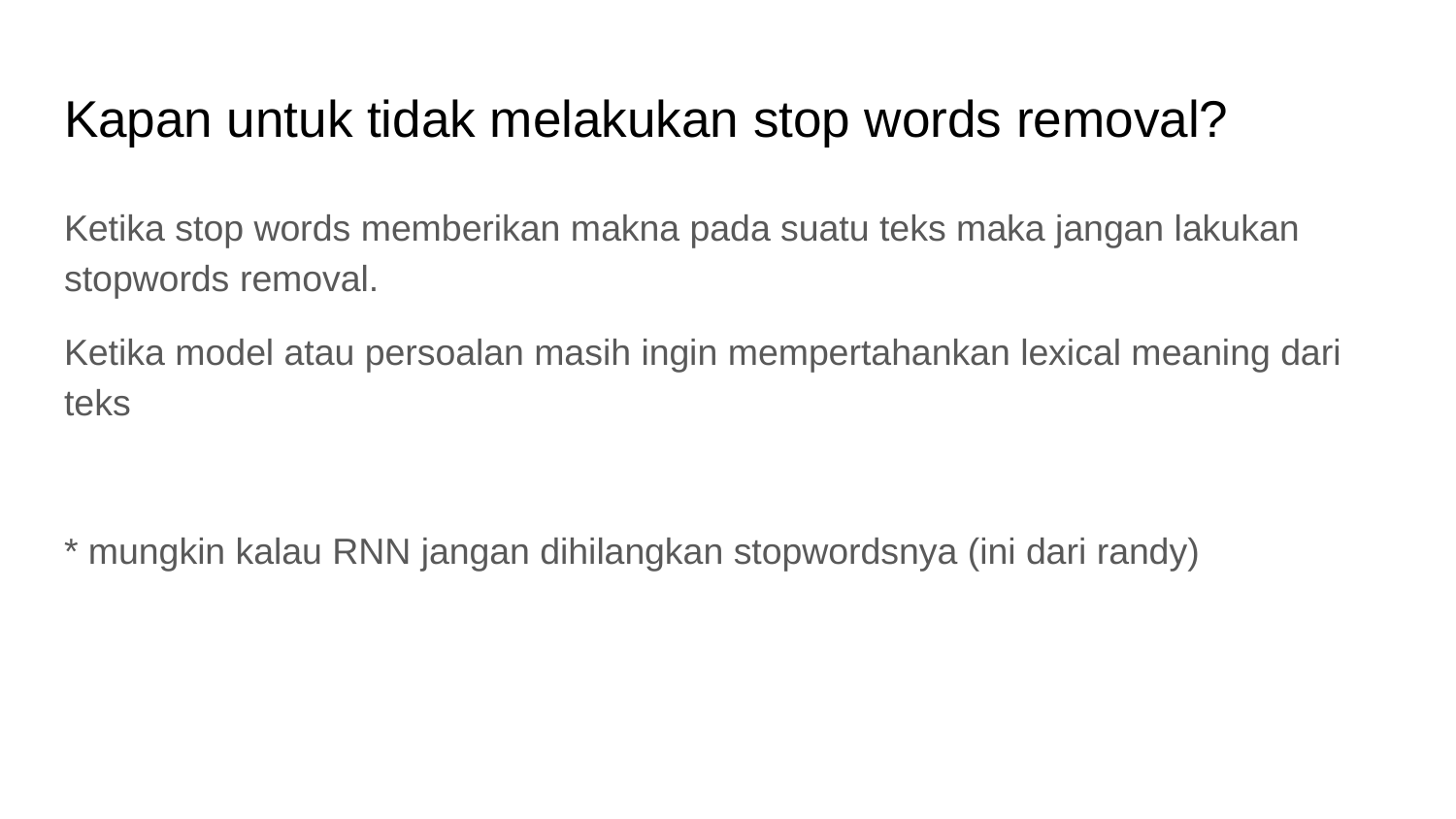

# Kapan untuk tidak melakukan stop words removal?
Ketika stop words memberikan makna pada suatu teks maka jangan lakukan stopwords removal.
Ketika model atau persoalan masih ingin mempertahankan lexical meaning dari teks

* mungkin kalau RNN jangan dihilangkan stopwordsnya (ini dari randy)